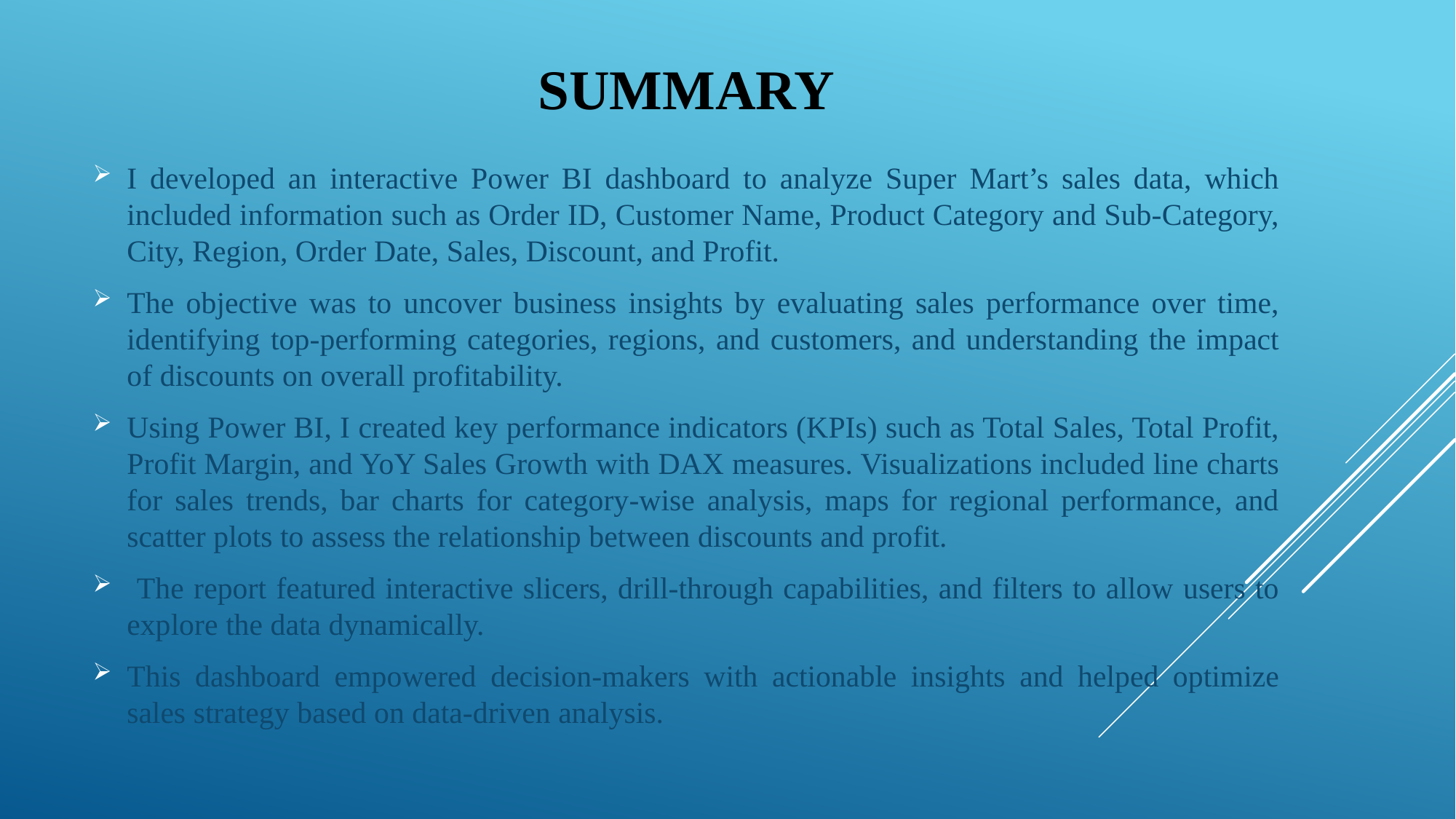

# Summary
I developed an interactive Power BI dashboard to analyze Super Mart’s sales data, which included information such as Order ID, Customer Name, Product Category and Sub-Category, City, Region, Order Date, Sales, Discount, and Profit.
The objective was to uncover business insights by evaluating sales performance over time, identifying top-performing categories, regions, and customers, and understanding the impact of discounts on overall profitability.
Using Power BI, I created key performance indicators (KPIs) such as Total Sales, Total Profit, Profit Margin, and YoY Sales Growth with DAX measures. Visualizations included line charts for sales trends, bar charts for category-wise analysis, maps for regional performance, and scatter plots to assess the relationship between discounts and profit.
 The report featured interactive slicers, drill-through capabilities, and filters to allow users to explore the data dynamically.
This dashboard empowered decision-makers with actionable insights and helped optimize sales strategy based on data-driven analysis.